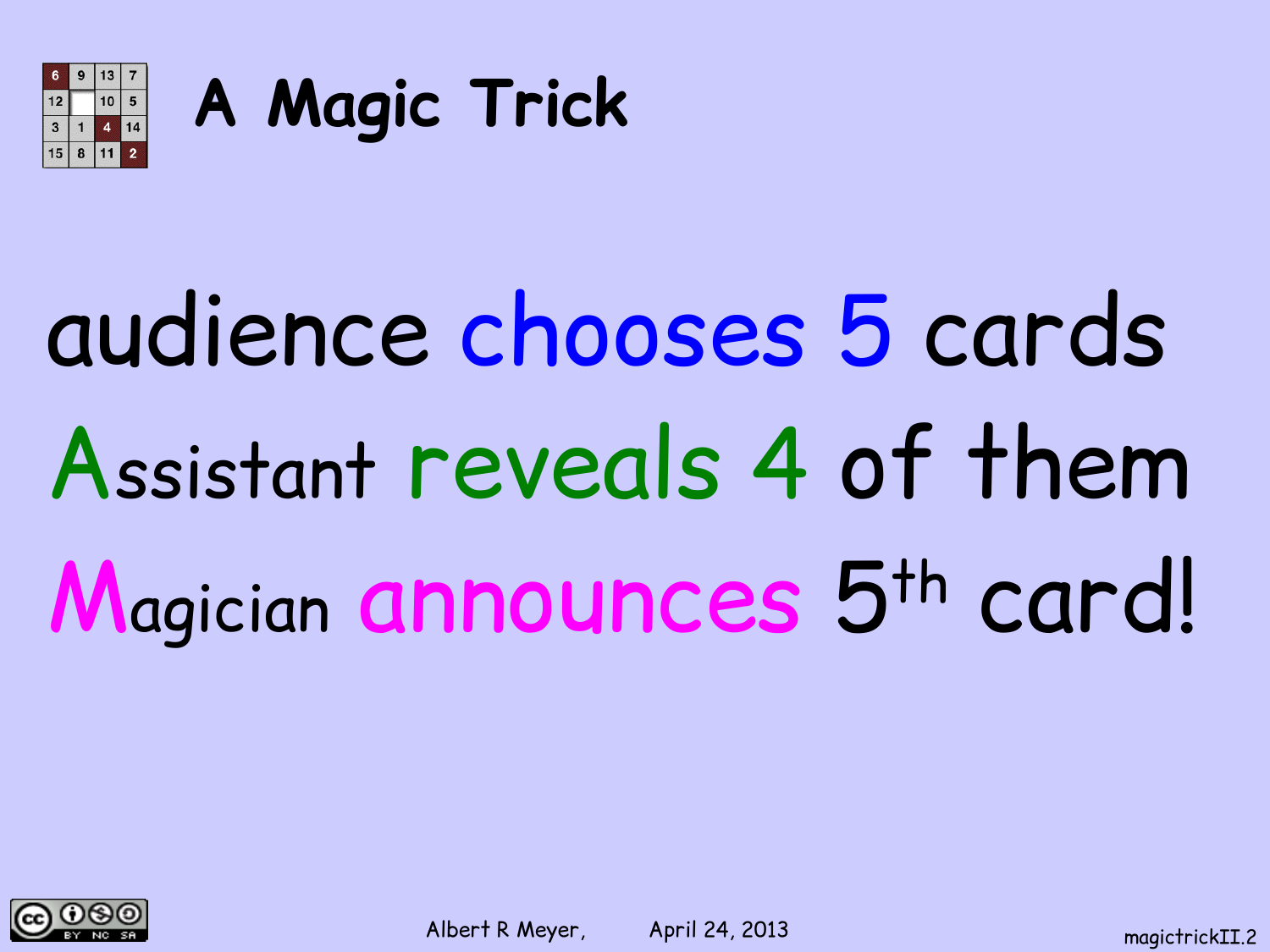

# A Magic Trick
audience chooses 5 cards
Assistant reveals 4 of them
Magician announces 5th card!
magictrickII.2